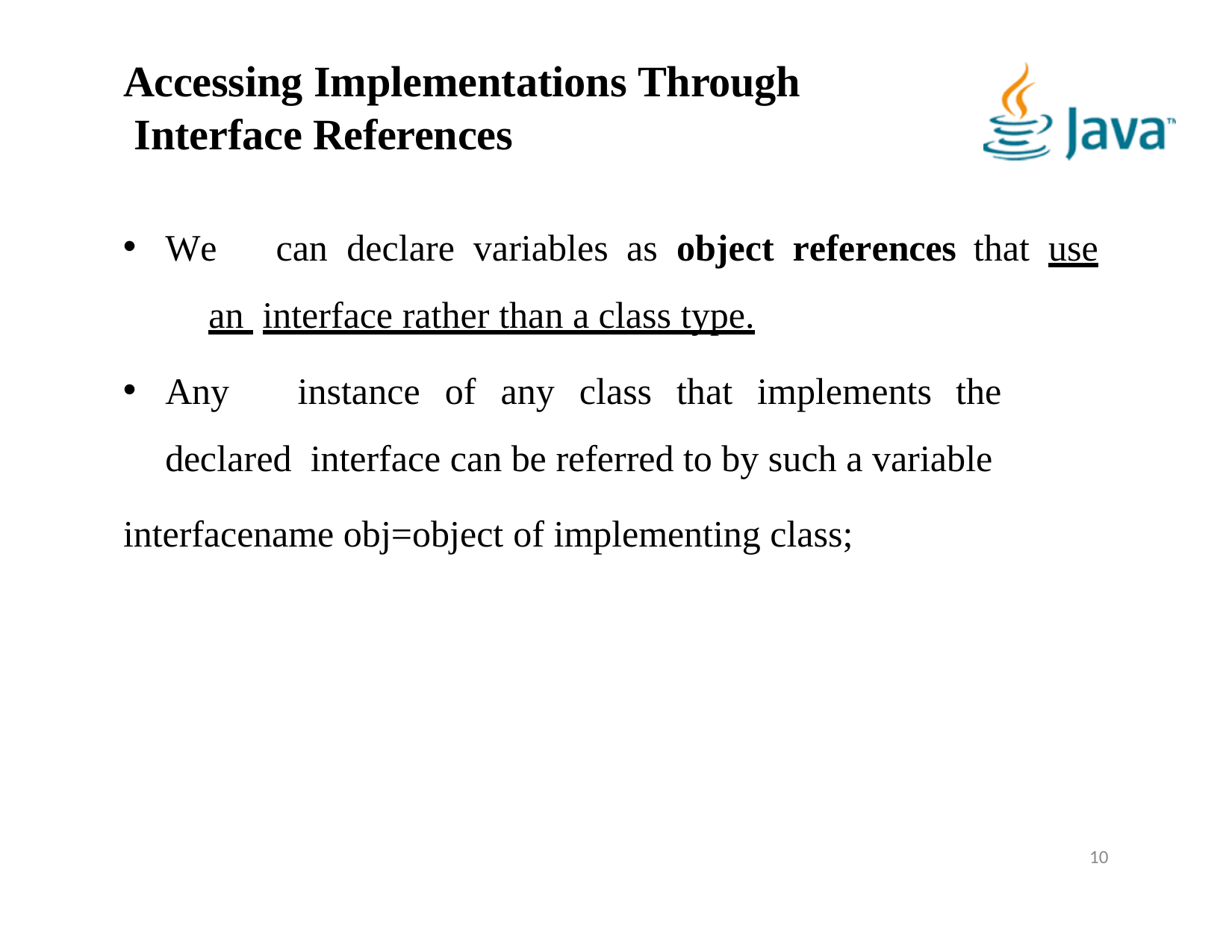

# Accessing Implementations Through  Interface References
We	can	declare	variables	as	object	references	that	use	an  interface rather than a class type.
Any	instance	of	any	class	that	implements	the	declared  interface can be referred to by such a variable
interfacename obj=object of implementing class;

10